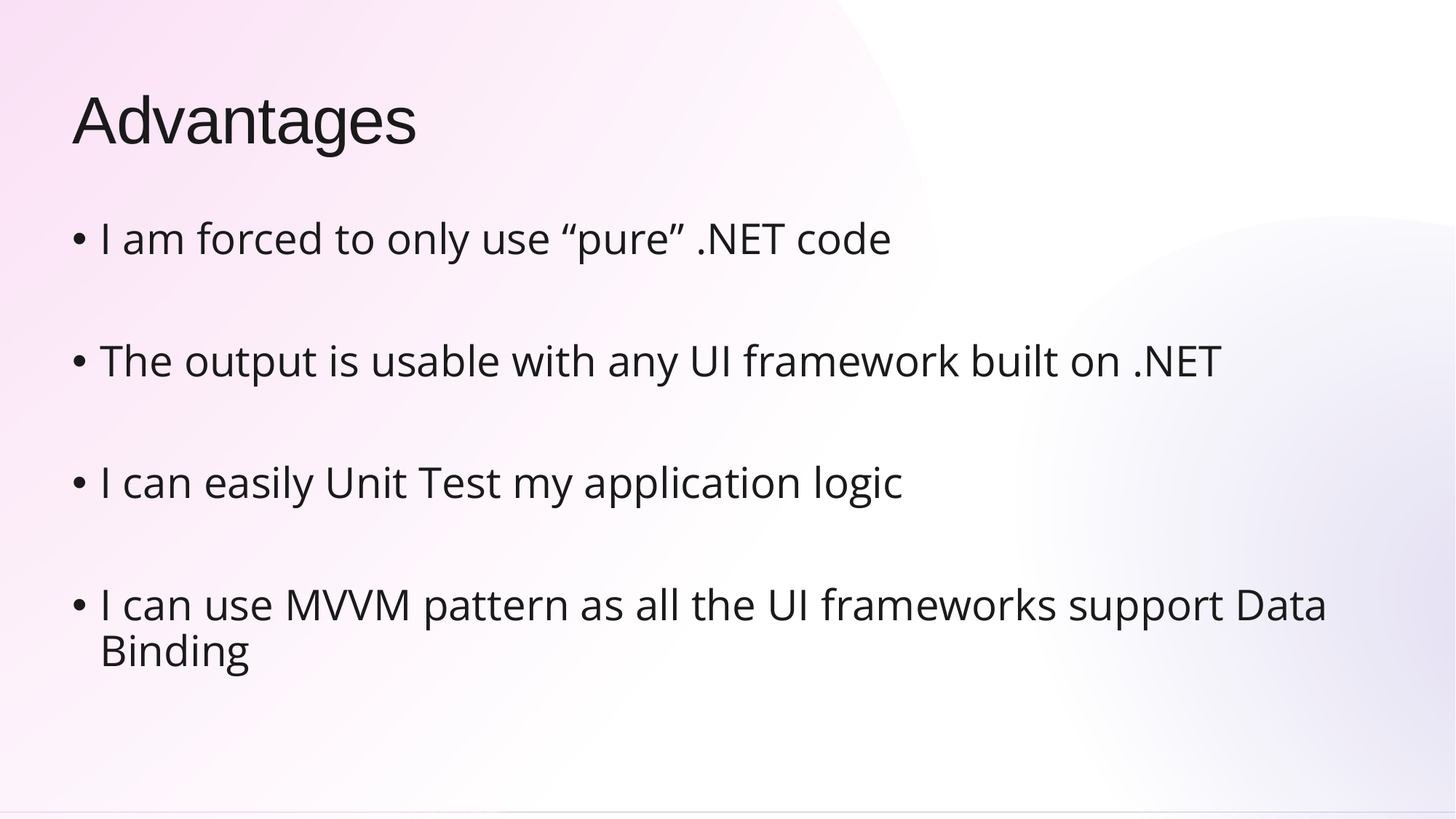

# Advantages
I am forced to only use “pure” .NET code

The output is usable with any UI framework built on .NET

I can easily Unit Test my application logic

I can use MVVM pattern as all the UI frameworks support Data Binding